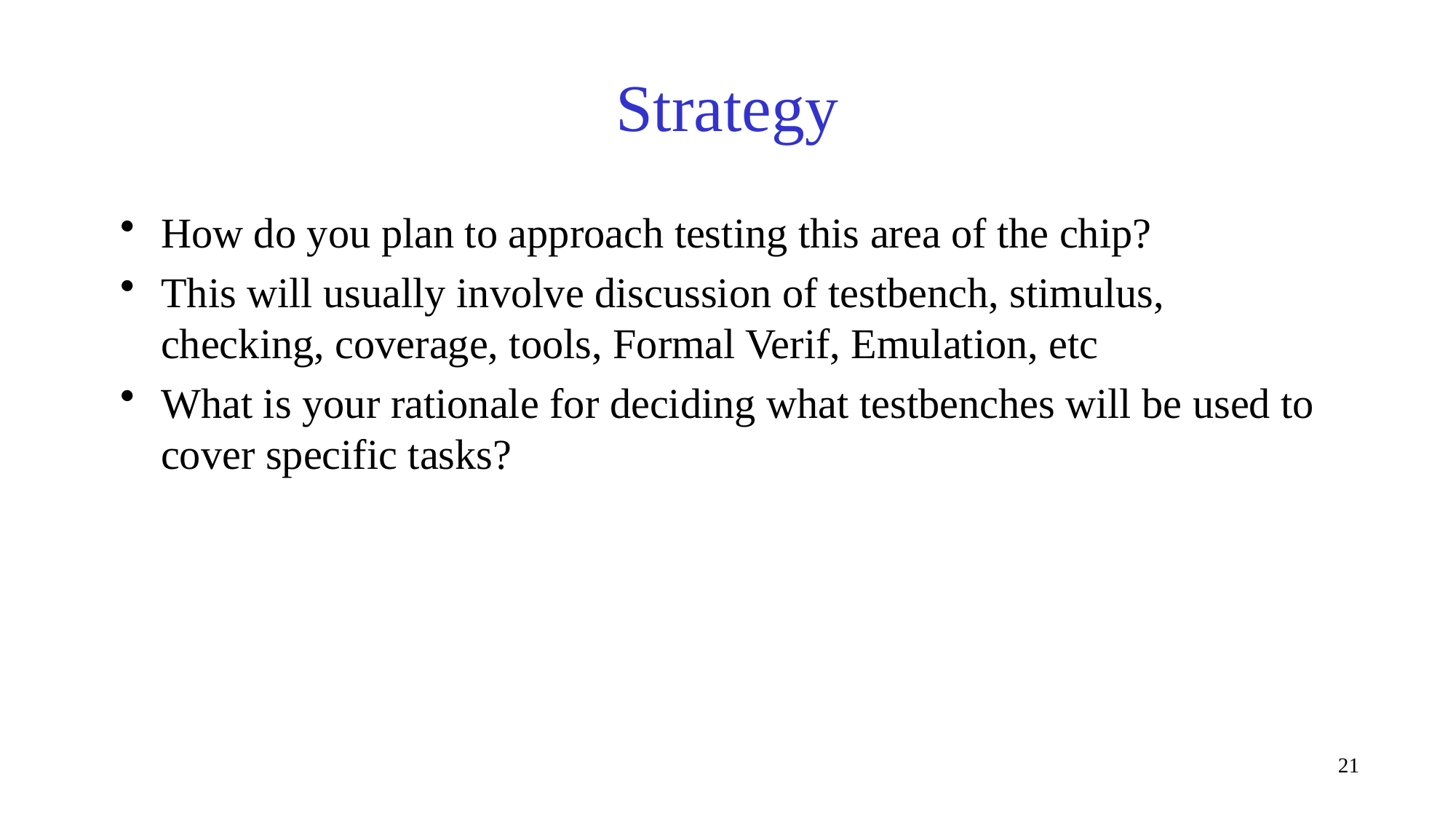

# Strategy
How do you plan to approach testing this area of the chip?
This will usually involve discussion of testbench, stimulus, checking, coverage, tools, Formal Verif, Emulation, etc
What is your rationale for deciding what testbenches will be used to cover specific tasks?